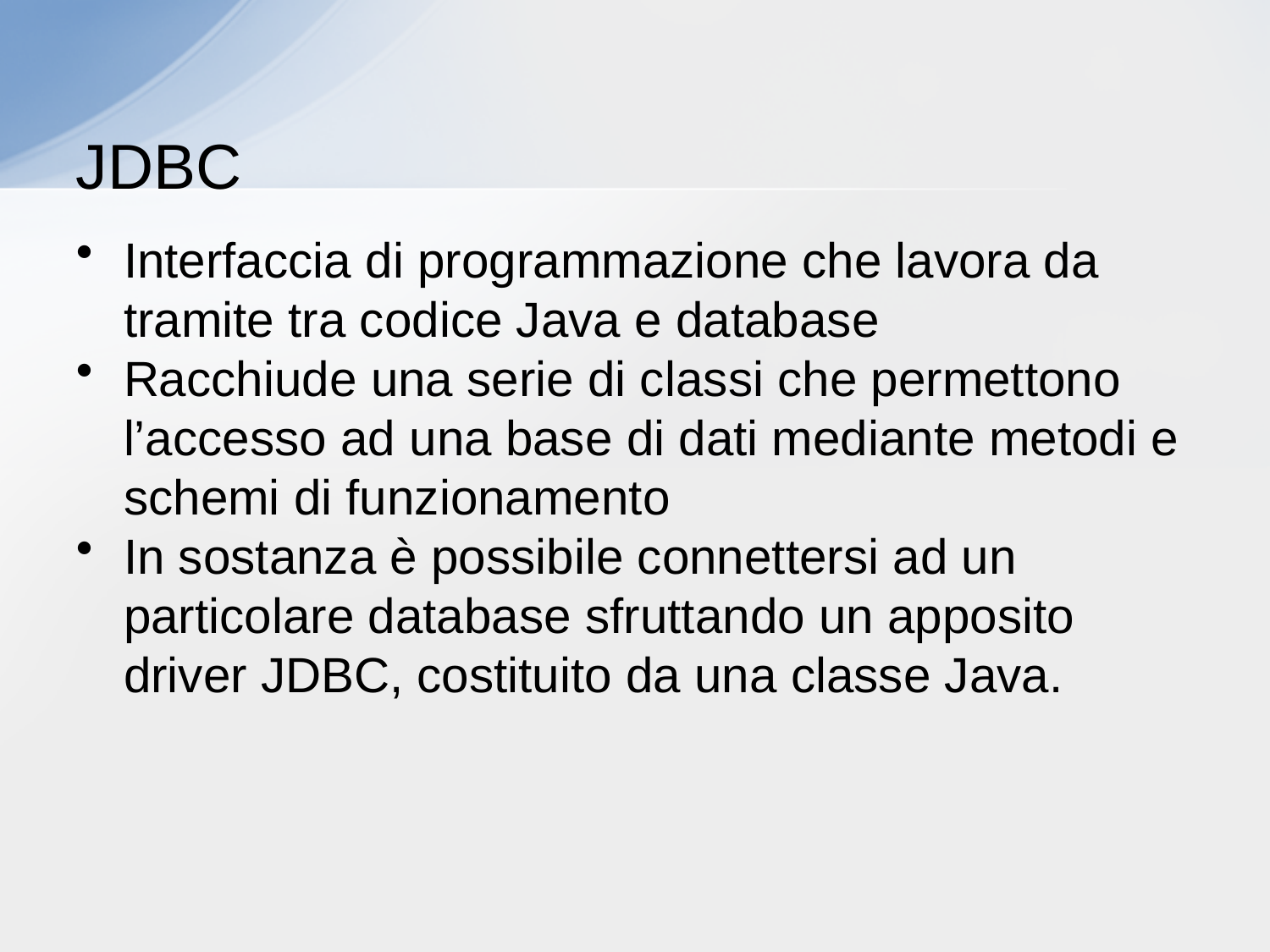

# JDBC
Interfaccia di programmazione che lavora da tramite tra codice Java e database
Racchiude una serie di classi che permettono l’accesso ad una base di dati mediante metodi e schemi di funzionamento
In sostanza è possibile connettersi ad un particolare database sfruttando un apposito driver JDBC, costituito da una classe Java.